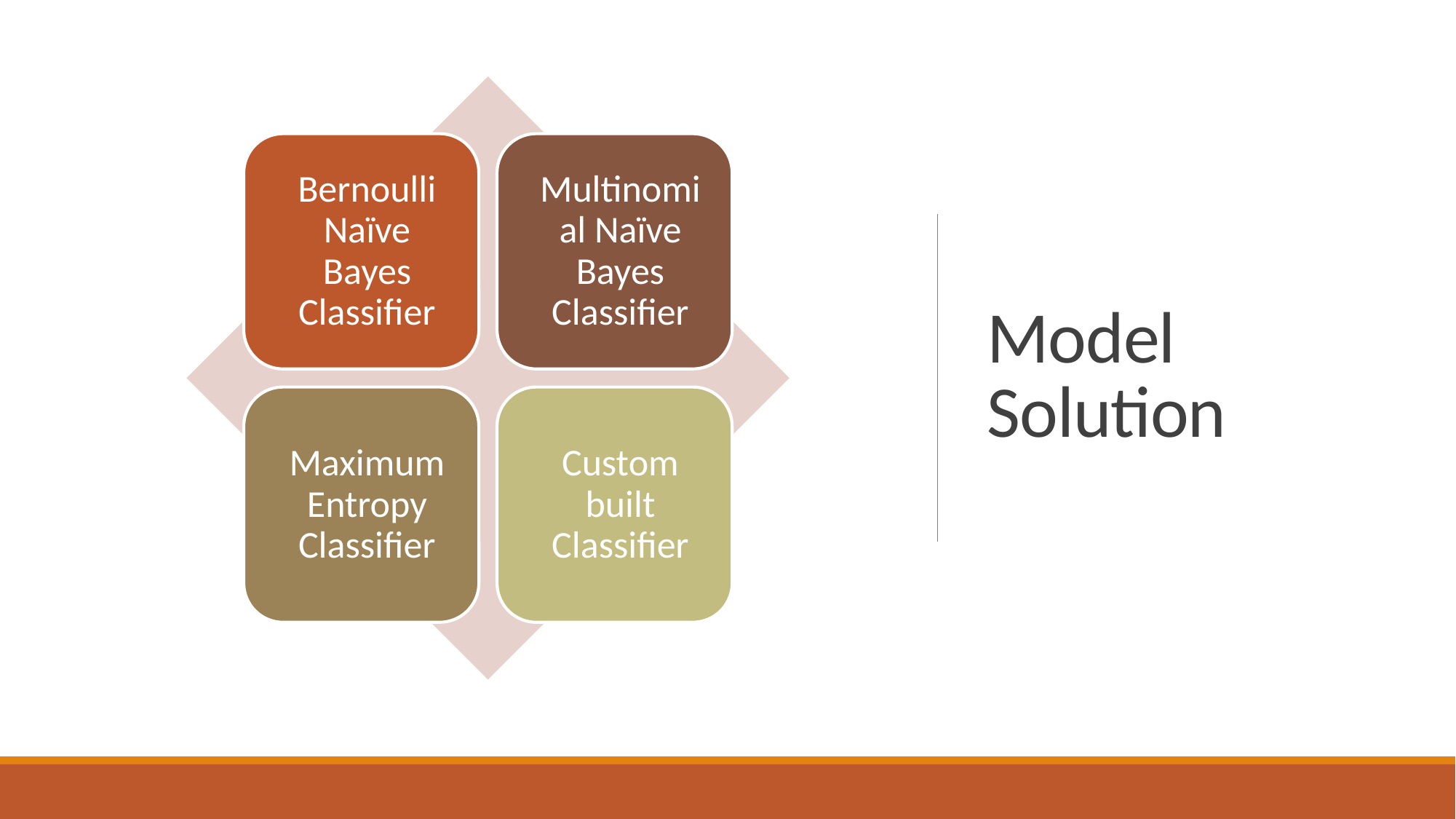

# Model Solution
Bernoulli Naïve Bayes Classifier
Multinomial Naïve Bayes Classifier
Maximum Entropy Classifier
Custom built Classifier